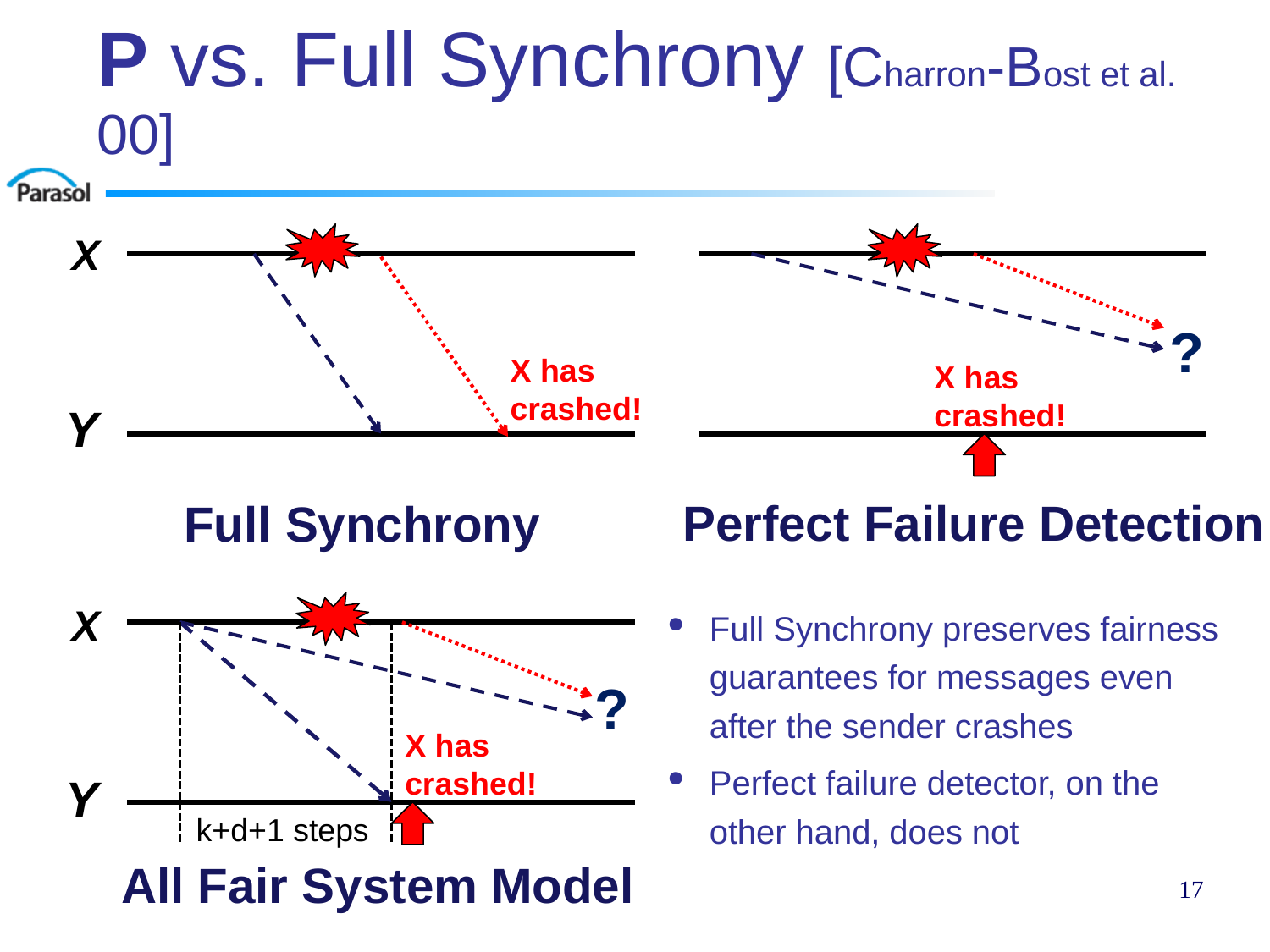

# P vs. Full Synchrony [Charron-Bost et al. 00]
X

?
X has
crashed!
X has
crashed!
Y

Perfect Failure Detection
Full Synchrony
X

Full Synchrony preserves fairness guarantees for messages even after the sender crashes
Perfect failure detector, on the other hand, does not

?
X has
crashed!
Y

k+d+1 steps
All Fair System Model
17